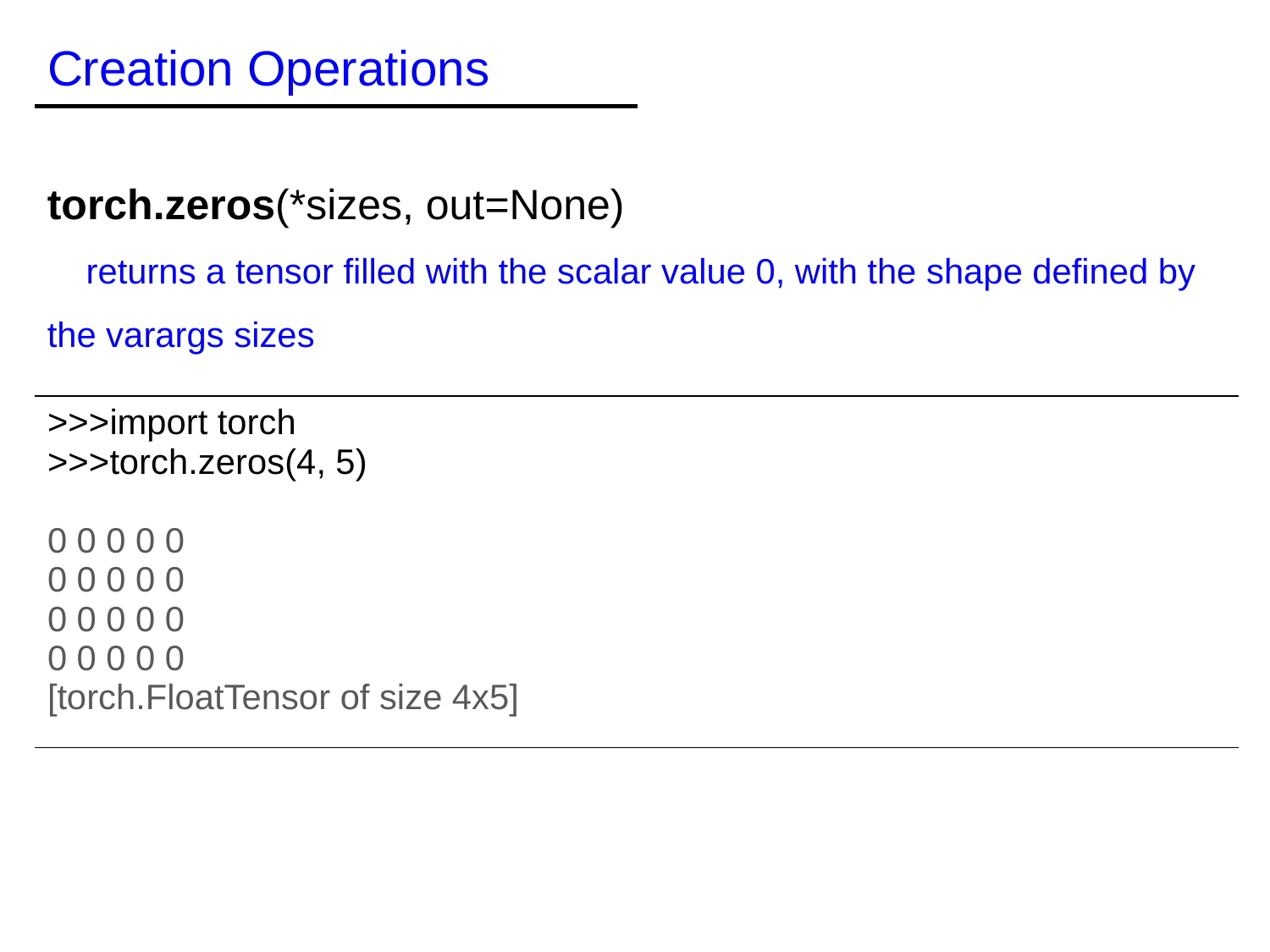

Creation Operations
torch.zeros(*sizes, out=None)
    returns a tensor filled with the scalar value 0, with the shape defined by the varargs sizes
| >>>import torch >>>torch.zeros(4, 5) 0 0 0 0 0 0 0 0 0 0 0 0 0 0 0 0 0 0 0 0 [torch.FloatTensor of size 4x5] |
| --- |